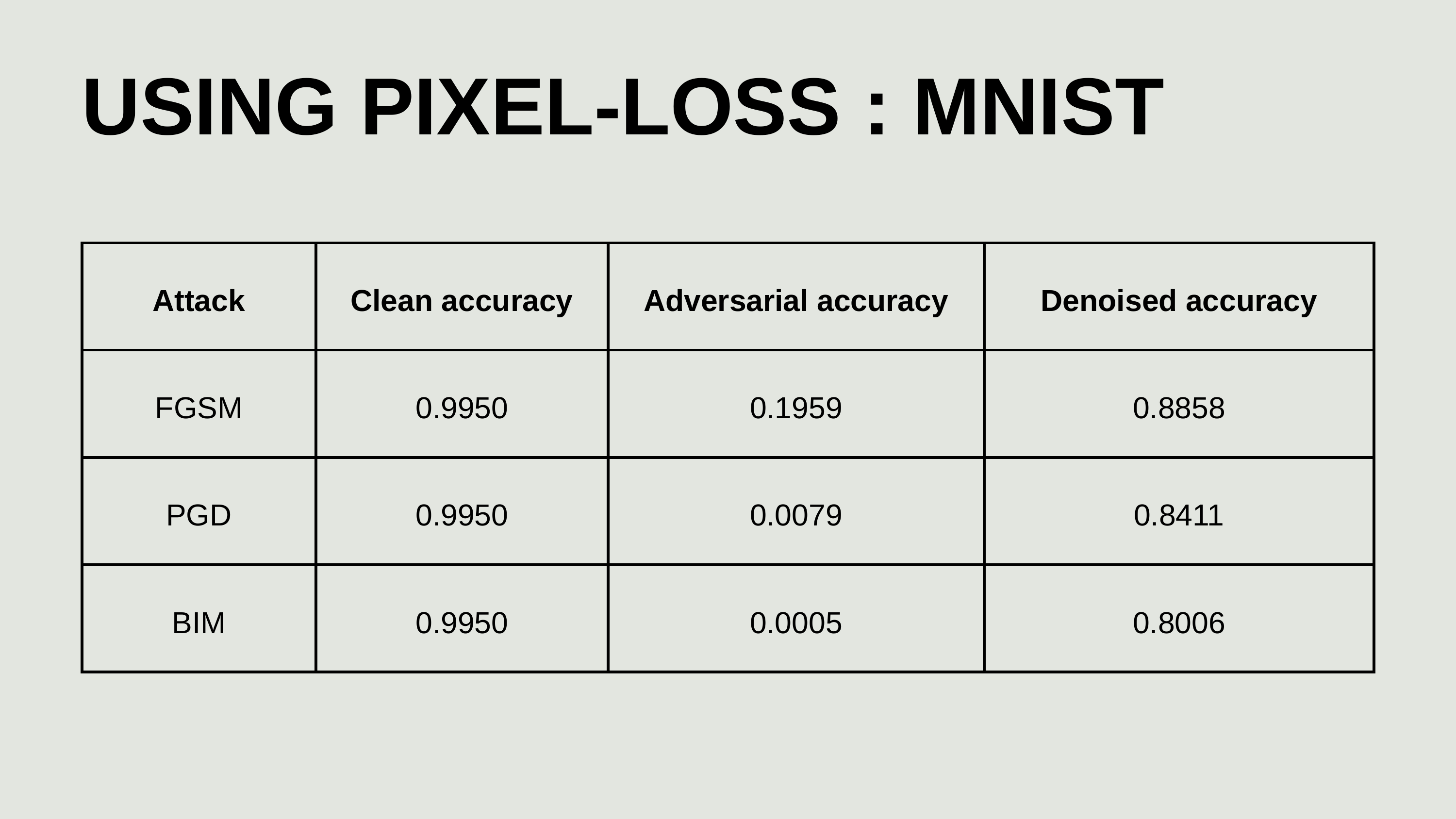

USING PIXEL-LOSS : MNIST
| Attack | Clean accuracy | Adversarial accuracy | Denoised accuracy |
| --- | --- | --- | --- |
| FGSM | 0.9950 | 0.1959 | 0.8858 |
| PGD | 0.9950 | 0.0079 | 0.8411 |
| BIM | 0.9950 | 0.0005 | 0.8006 |